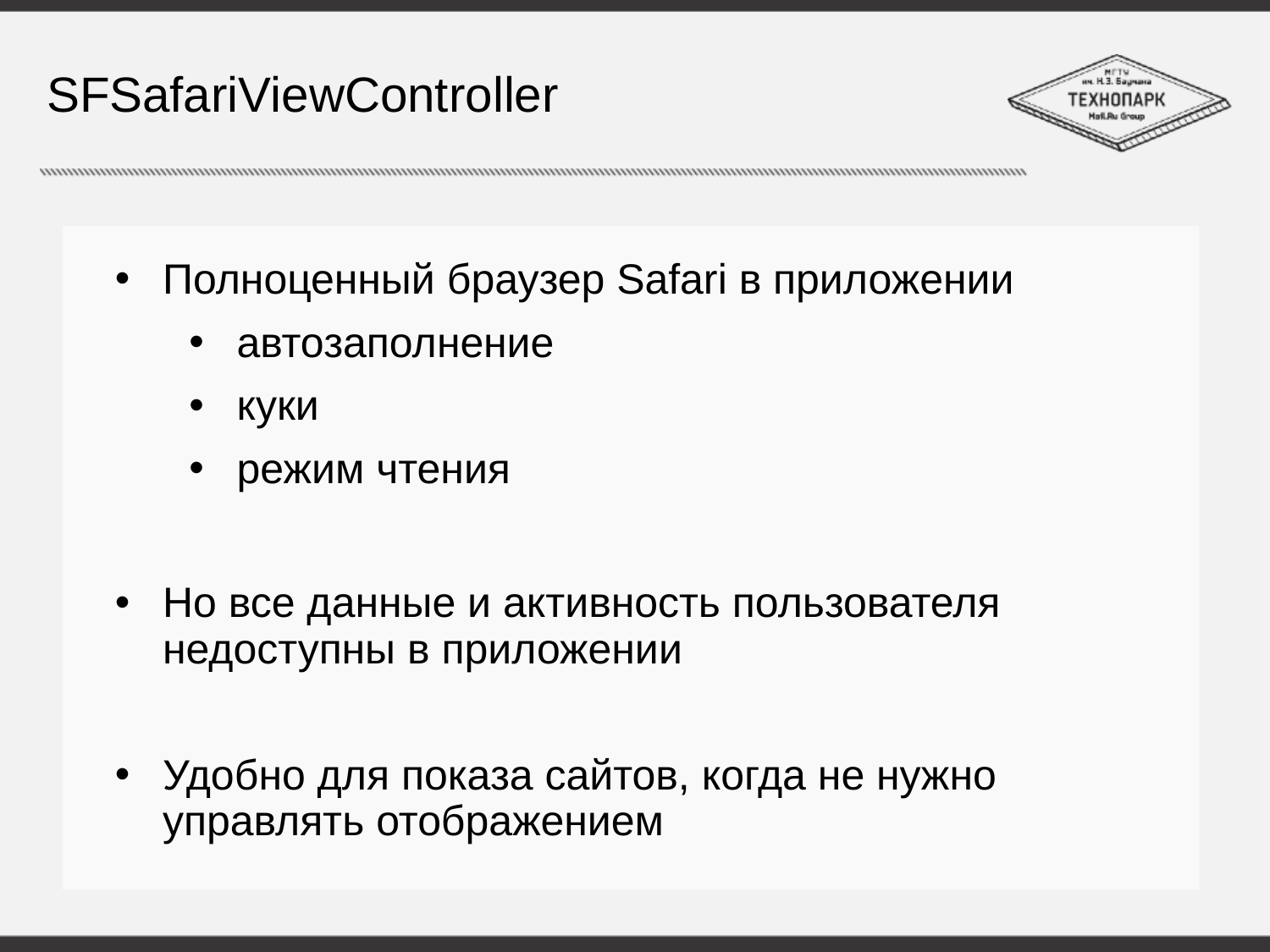

# SFSafariViewController
Полноценный браузер Safari в приложении
автозаполнение
куки
режим чтения

Но все данные и активность пользователя недоступны в приложении

Удобно для показа сайтов, когда не нужно управлять отображением
8